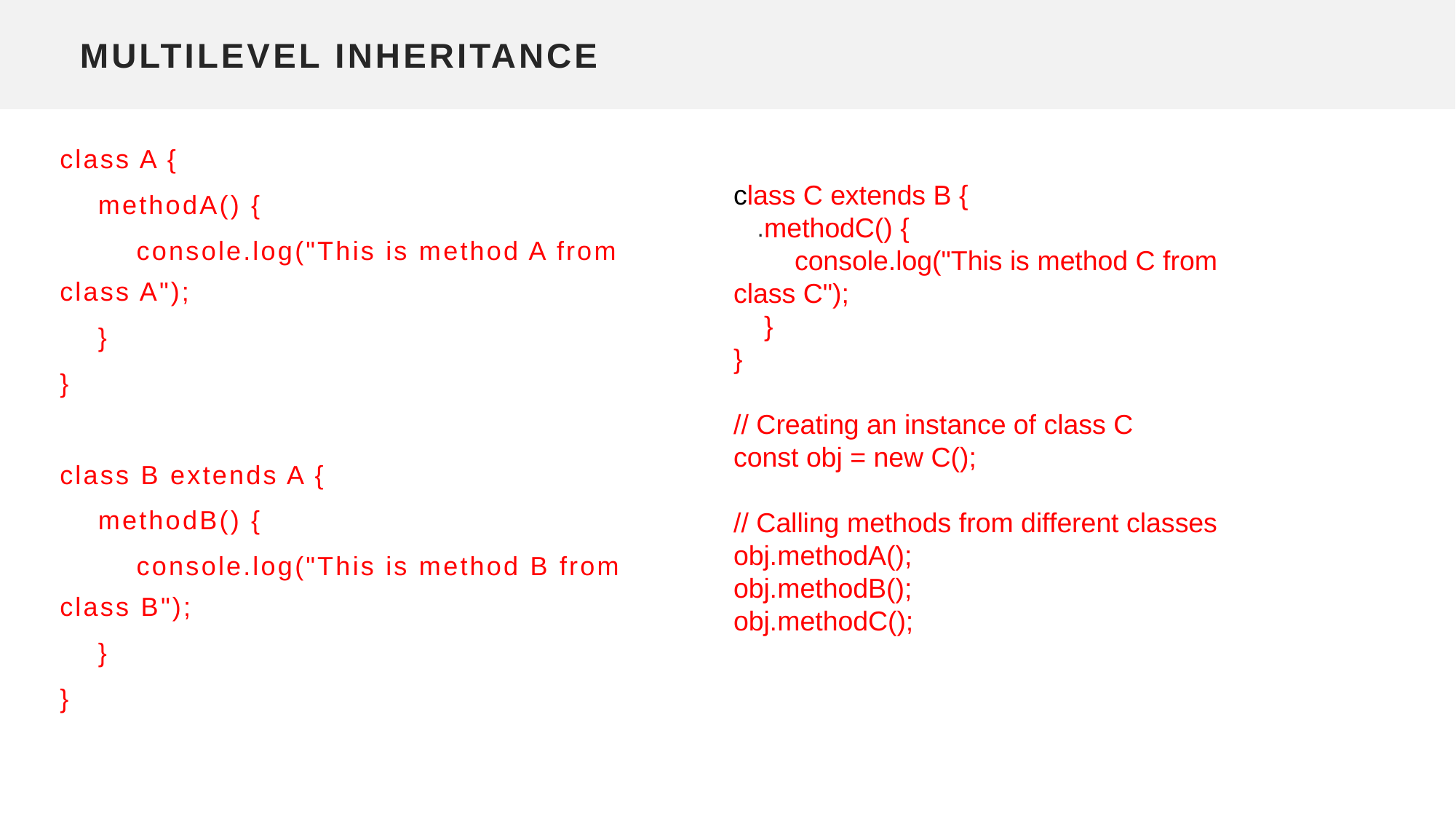

# MULTILEVEL INHERITANCE
class A {
    methodA() {
        console.log("This is method A from class A");
    }
}

class B extends A {
    methodB() {
        console.log("This is method B from class B");
    }
}

class C extends B {
    methodC() {
        console.log("This is method C from class C");
    }
}

// Creating an instance of class C
const obj = new C();

// Calling methods from different classes
obj.methodA();
obj.methodB();
obj.methodC();
.